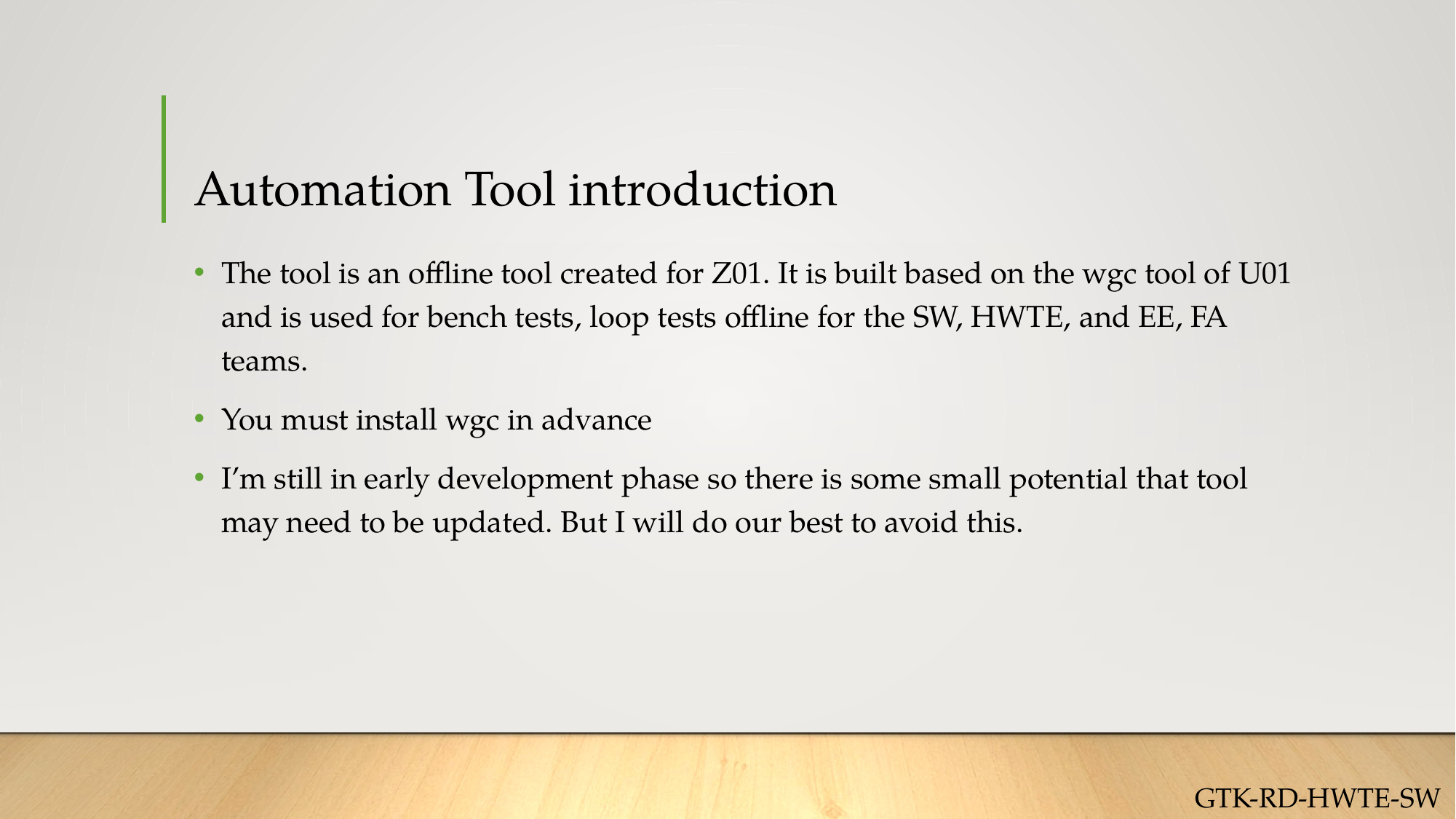

# Automation Tool introduction
The tool is an offline tool created for Z01. It is built based on the wgc tool of U01 and is used for bench tests, loop tests offline for the SW, HWTE, and EE, FA teams.
You must install wgc in advance
I’m still in early development phase so there is some small potential that tool may need to be updated. But I will do our best to avoid this.

GTK-RD-HWTE-SW